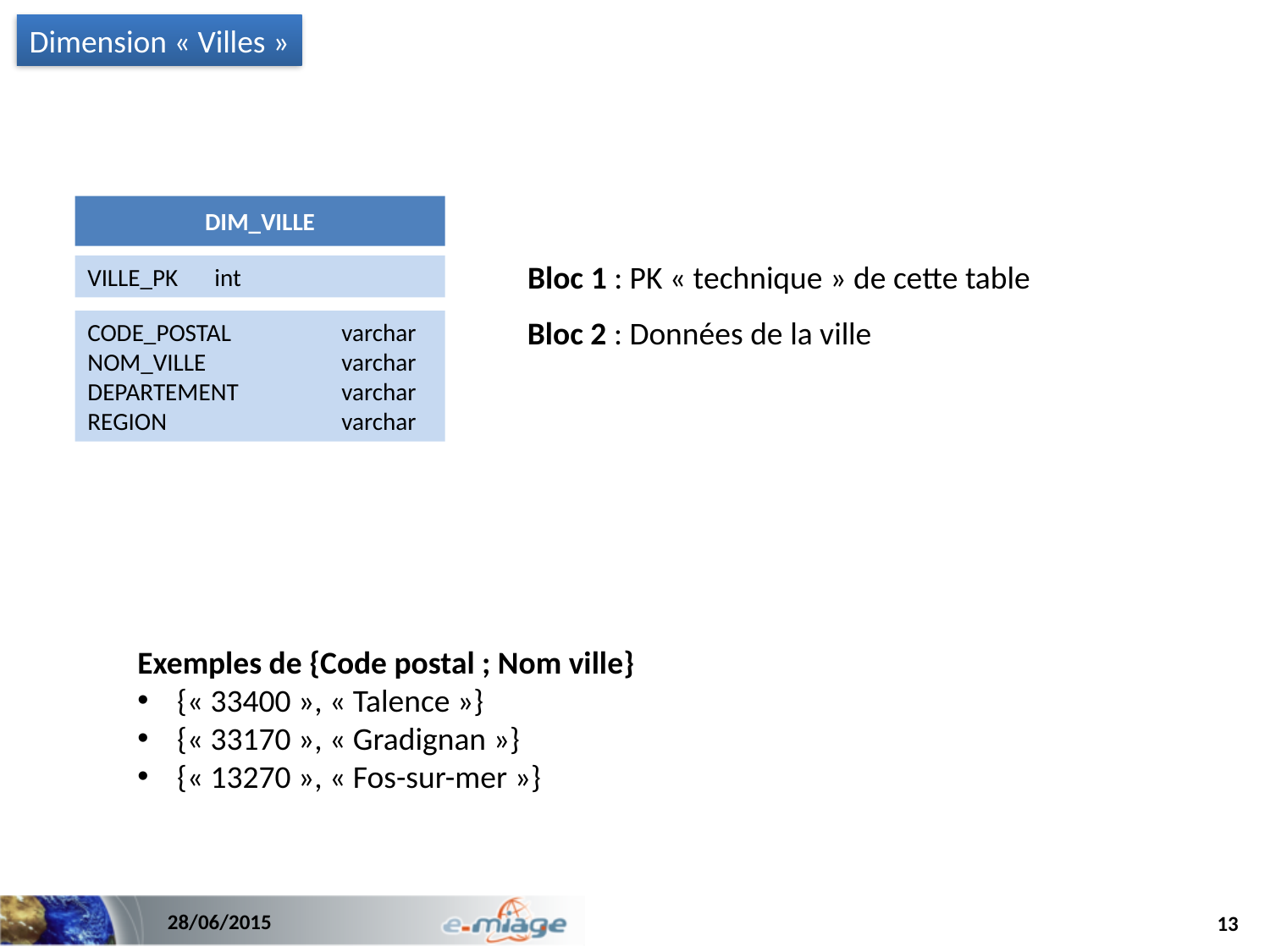

Dimension « Villes »
DIM_VILLE
Bloc 1 : PK « technique » de cette table
VILLE_PK	int
Bloc 2 : Données de la ville
CODE_POSTAL	varchar
NOM_VILLE		varchar
DEPARTEMENT	varchar
REGION		varchar
Exemples de {Code postal ; Nom ville}
{« 33400 », « Talence »}
{« 33170 », « Gradignan »}
{« 13270 », « Fos-sur-mer »}